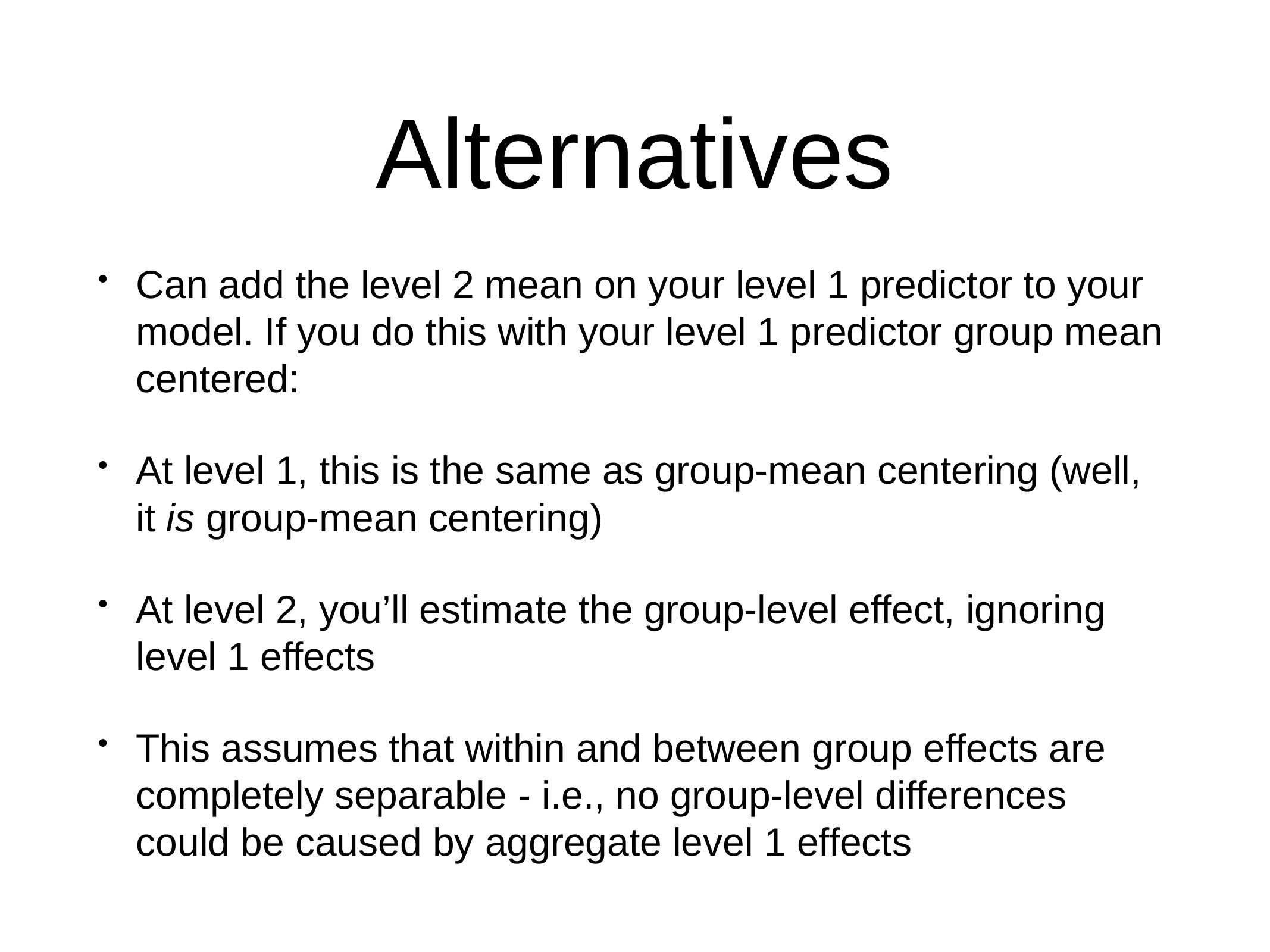

# Alternatives
Can add the level 2 mean on your level 1 predictor to your model. If you do this with your level 1 predictor group mean centered:
At level 1, this is the same as group-mean centering (well, it is group-mean centering)
At level 2, you’ll estimate the group-level effect, ignoring level 1 effects
This assumes that within and between group effects are completely separable - i.e., no group-level differences could be caused by aggregate level 1 effects